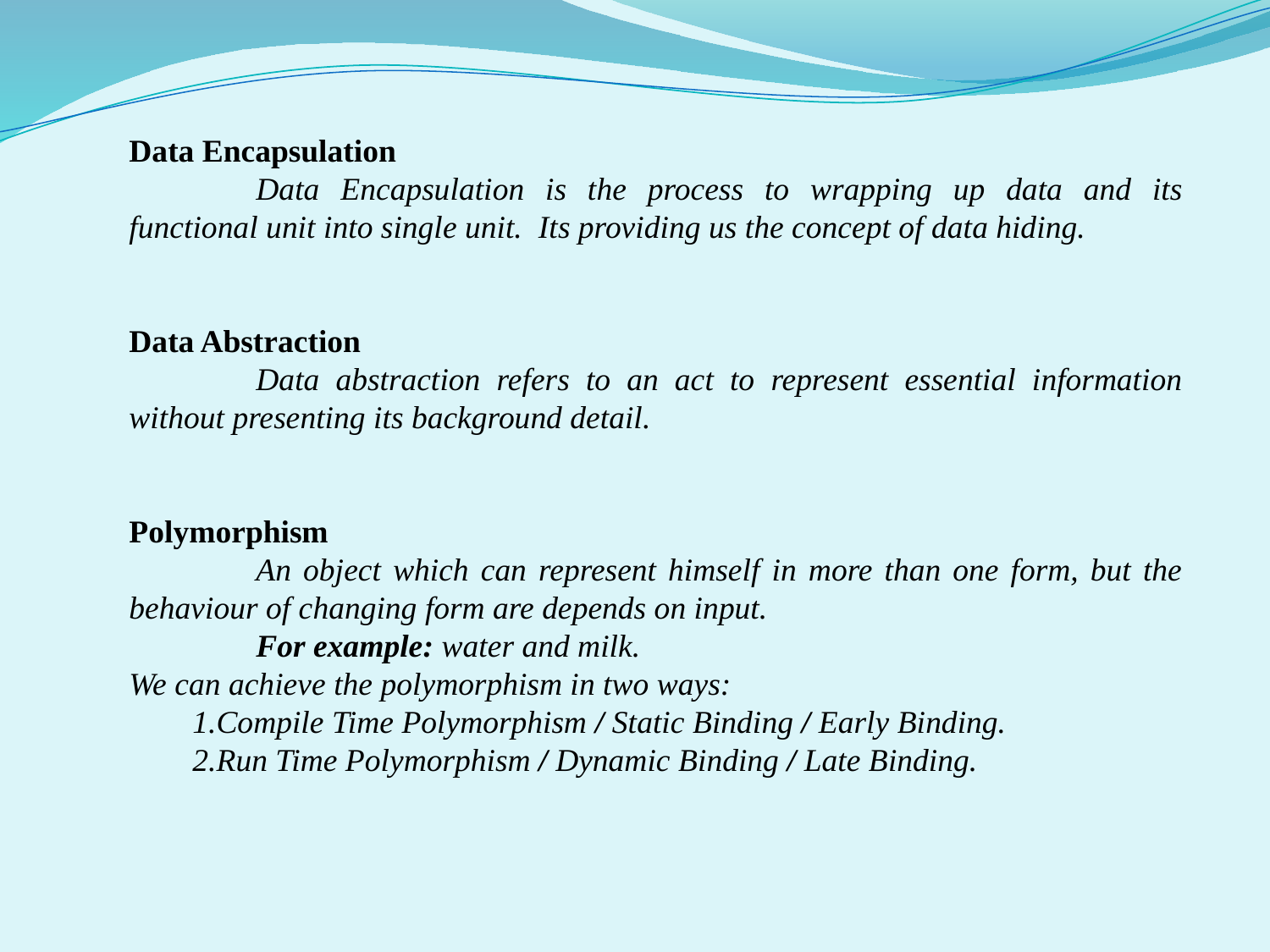

Data Encapsulation
	Data Encapsulation is the process to wrapping up data and its functional unit into single unit.  Its providing us the concept of data hiding.

Data Abstraction
	Data abstraction refers to an act to represent essential information without presenting its background detail.

Polymorphism
	An object which can represent himself in more than one form, but the behaviour of changing form are depends on input.
	For example: water and milk.
We can achieve the polymorphism in two ways:
Compile Time Polymorphism / Static Binding / Early Binding.
Run Time Polymorphism / Dynamic Binding / Late Binding.